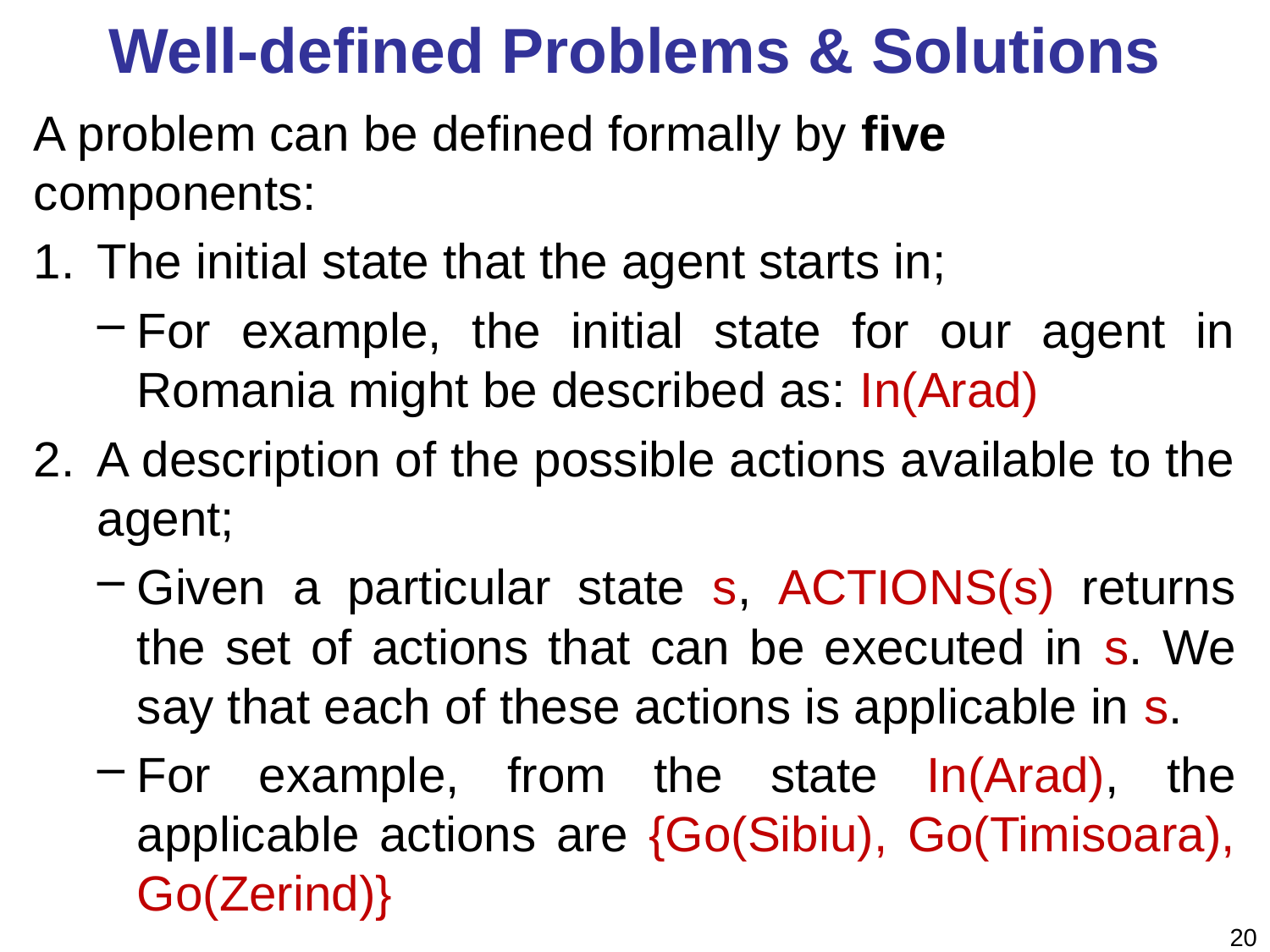

# Well-defined Problems & Solutions
A problem can be defined formally by five  components:
The initial state that the agent starts in;
For example, the initial state for our agent in Romania might be described as: In(Arad)
A description of the possible actions available to the agent;
Given a particular state s, ACTIONS(s) returns the set of actions that can be executed in s. We say that each of these actions is applicable in s.
For example, from the state In(Arad), the applicable actions are {Go(Sibiu), Go(Timisoara), Go(Zerind)}

20